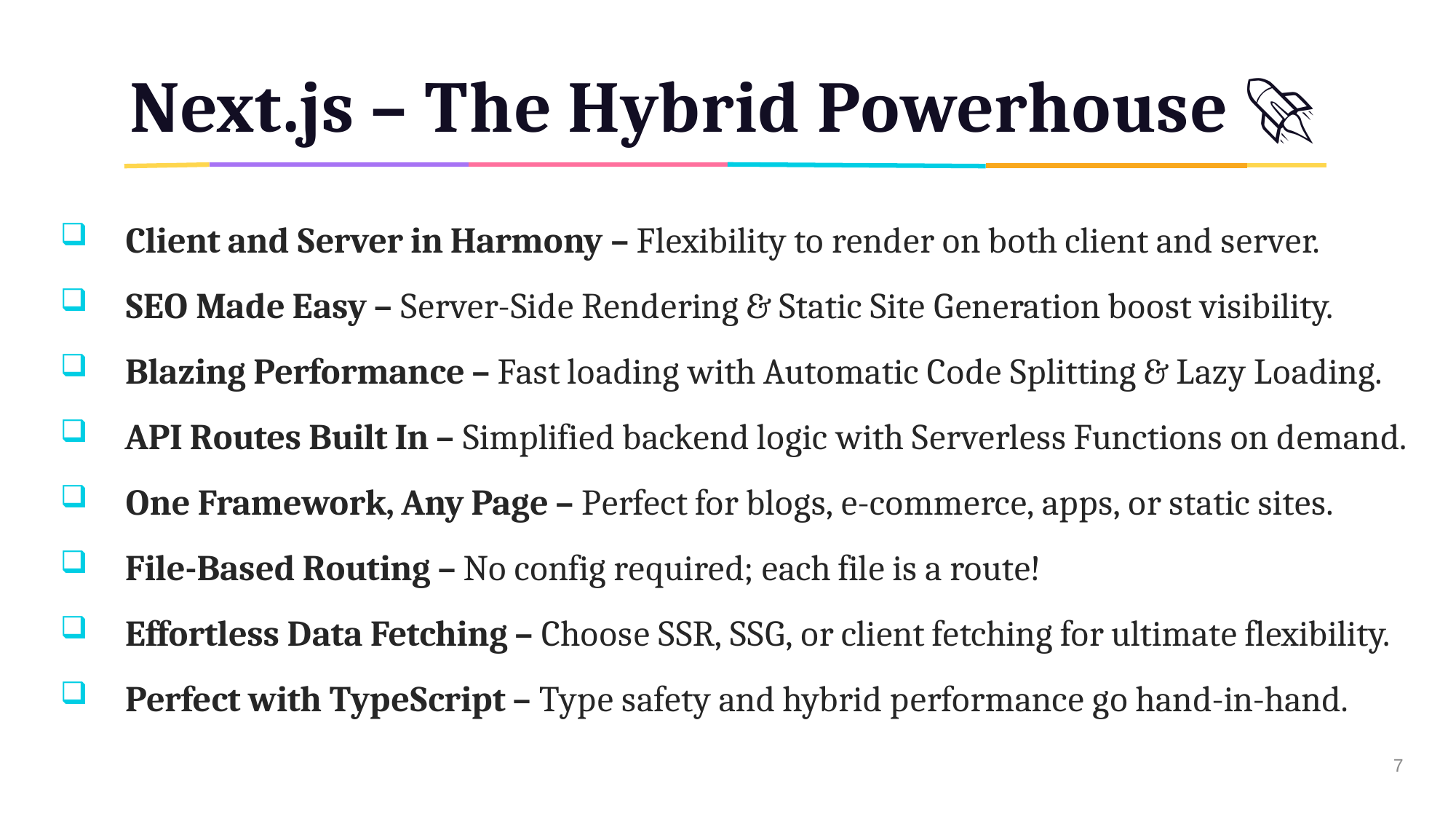

# Next.js – The Hybrid Powerhouse 🚀
Client and Server in Harmony – Flexibility to render on both client and server.
SEO Made Easy – Server-Side Rendering & Static Site Generation boost visibility.
Blazing Performance – Fast loading with Automatic Code Splitting & Lazy Loading.
API Routes Built In – Simplified backend logic with Serverless Functions on demand.
One Framework, Any Page – Perfect for blogs, e-commerce, apps, or static sites.
File-Based Routing – No config required; each file is a route!
Effortless Data Fetching – Choose SSR, SSG, or client fetching for ultimate flexibility.
Perfect with TypeScript – Type safety and hybrid performance go hand-in-hand.
7